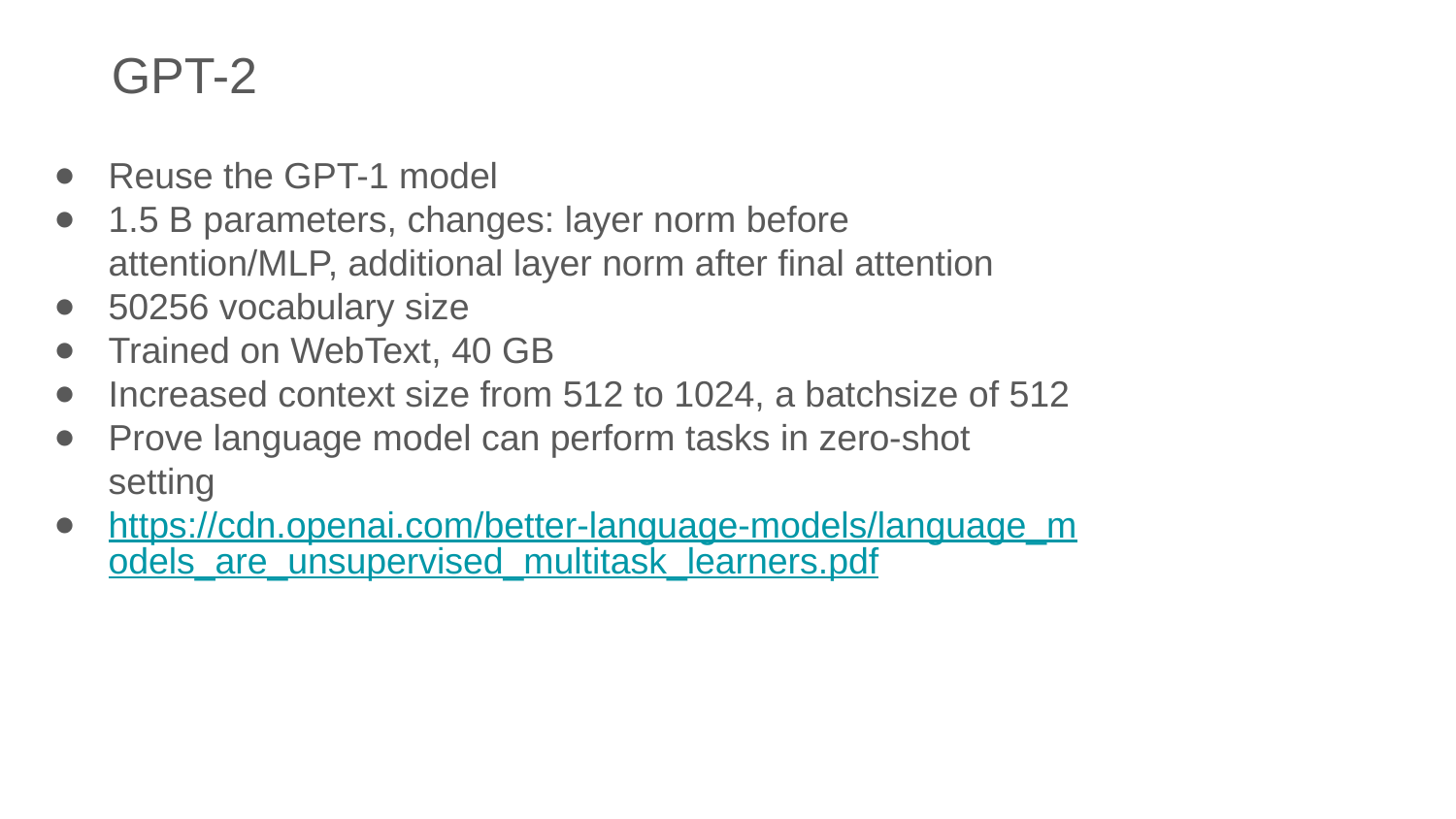

GPT-2
Reuse the GPT-1 model
1.5 B parameters, changes: layer norm before attention/MLP, additional layer norm after final attention
50256 vocabulary size
Trained on WebText, 40 GB
Increased context size from 512 to 1024, a batchsize of 512
Prove language model can perform tasks in zero-shot setting
https://cdn.openai.com/better-language-models/language_models_are_unsupervised_multitask_learners.pdf